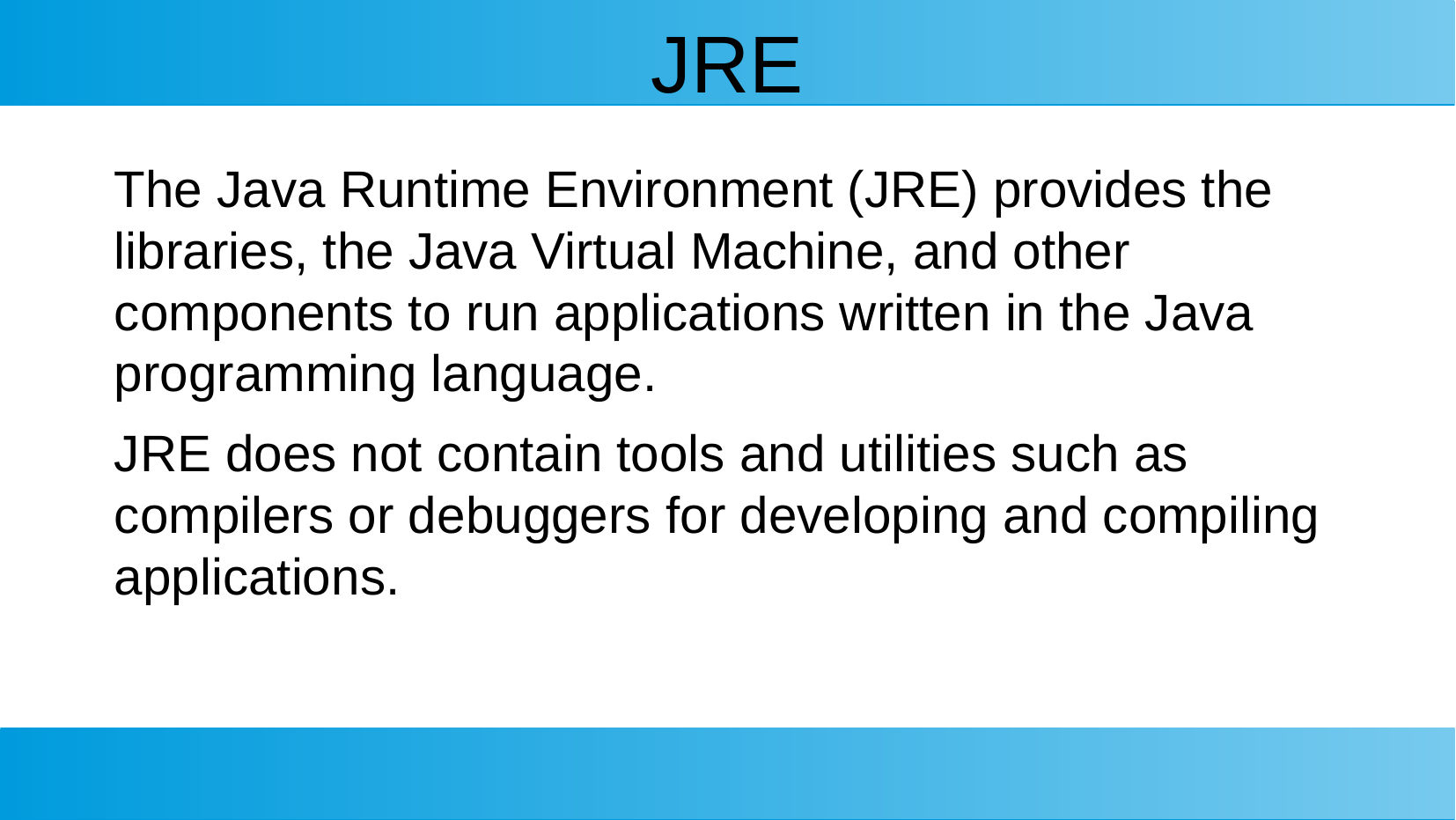

# JRE
The Java Runtime Environment (JRE) provides the libraries, the Java Virtual Machine, and other components to run applications written in the Java programming language.
JRE does not contain tools and utilities such as compilers or debuggers for developing and compiling applications.